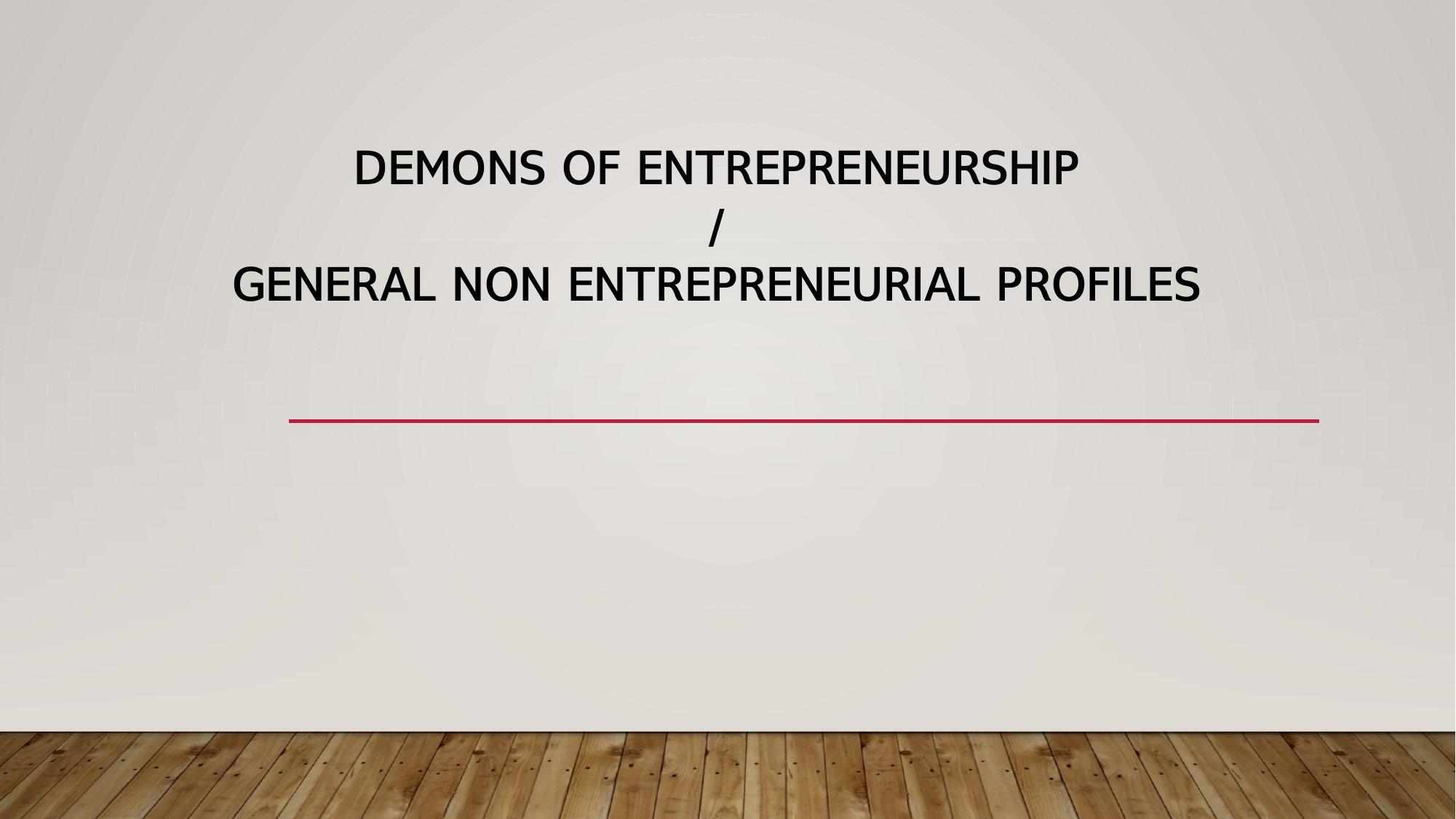

#
DEMONS OF ENTREPRENEURSHIP
/
GENERAL NON ENTREPRENEURIAL PROFILES